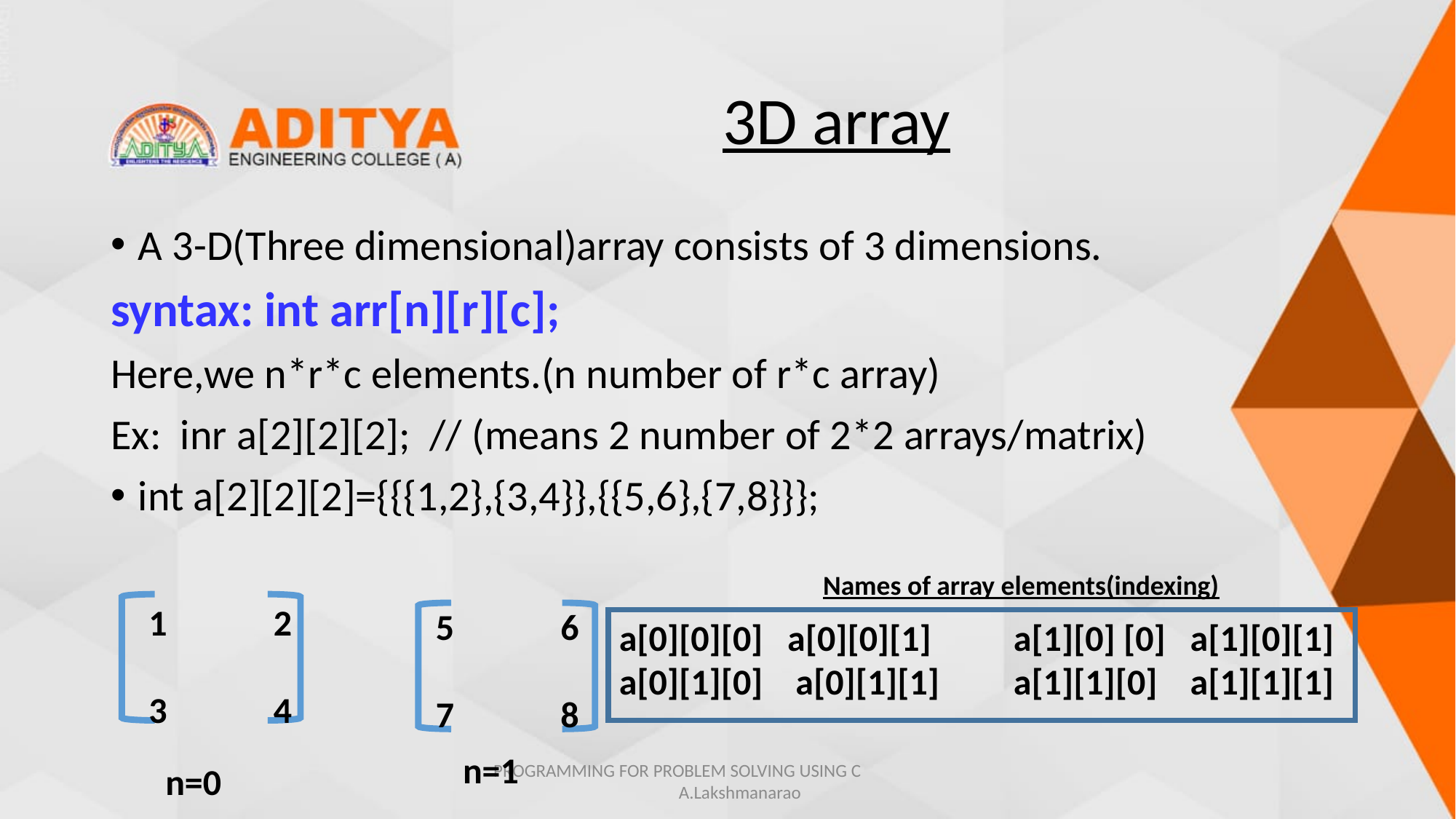

# 3D array
A 3-D(Three dimensional)array consists of 3 dimensions.
syntax: int arr[n][r][c];
Here,we n*r*c elements.(n number of r*c array)
Ex:  inr a[2][2][2];  // (means 2 number of 2*2 arrays/matrix)
int a[2][2][2]={{{1,2},{3,4}},{{5,6},{7,8}}};

Names of array elements(indexing)
1             2

3             4

5             6

7             8

a[1][0] [0]   a[1][0][1]
a[1][1][0]    a[1][1][1]

a[0][0][0]   a[0][0][1]
a[0][1][0]    a[0][1][1]

n=1
n=0
PROGRAMMING FOR PROBLEM SOLVING USING C                               A.Lakshmanarao